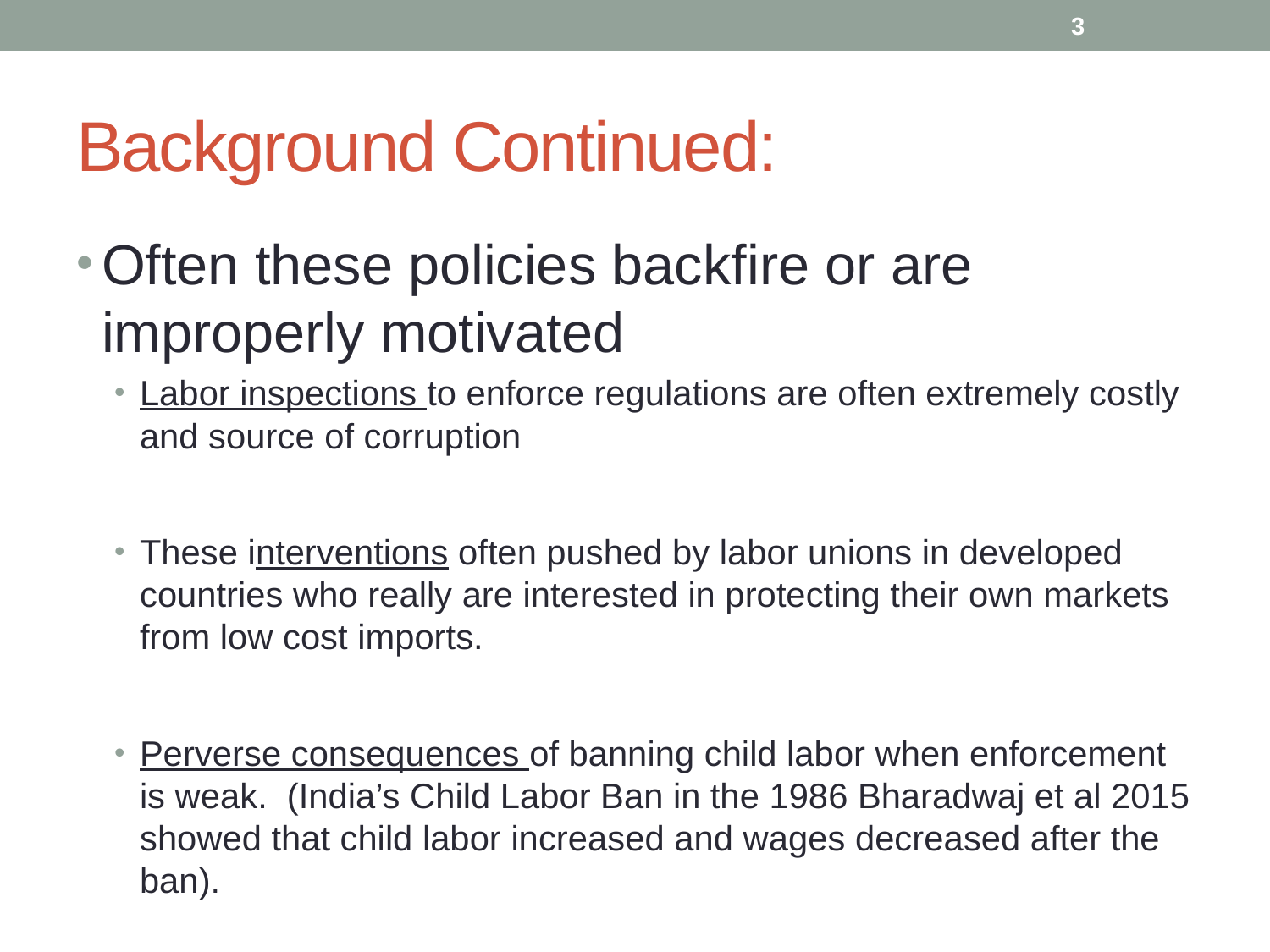

3
# Background Continued:
Often these policies backfire or are improperly motivated
Labor inspections to enforce regulations are often extremely costly and source of corruption

These interventions often pushed by labor unions in developed countries who really are interested in protecting their own markets from low cost imports.

Perverse consequences of banning child labor when enforcement is weak.  (India’s Child Labor Ban in the 1986 Bharadwaj et al 2015 showed that child labor increased and wages decreased after the ban).